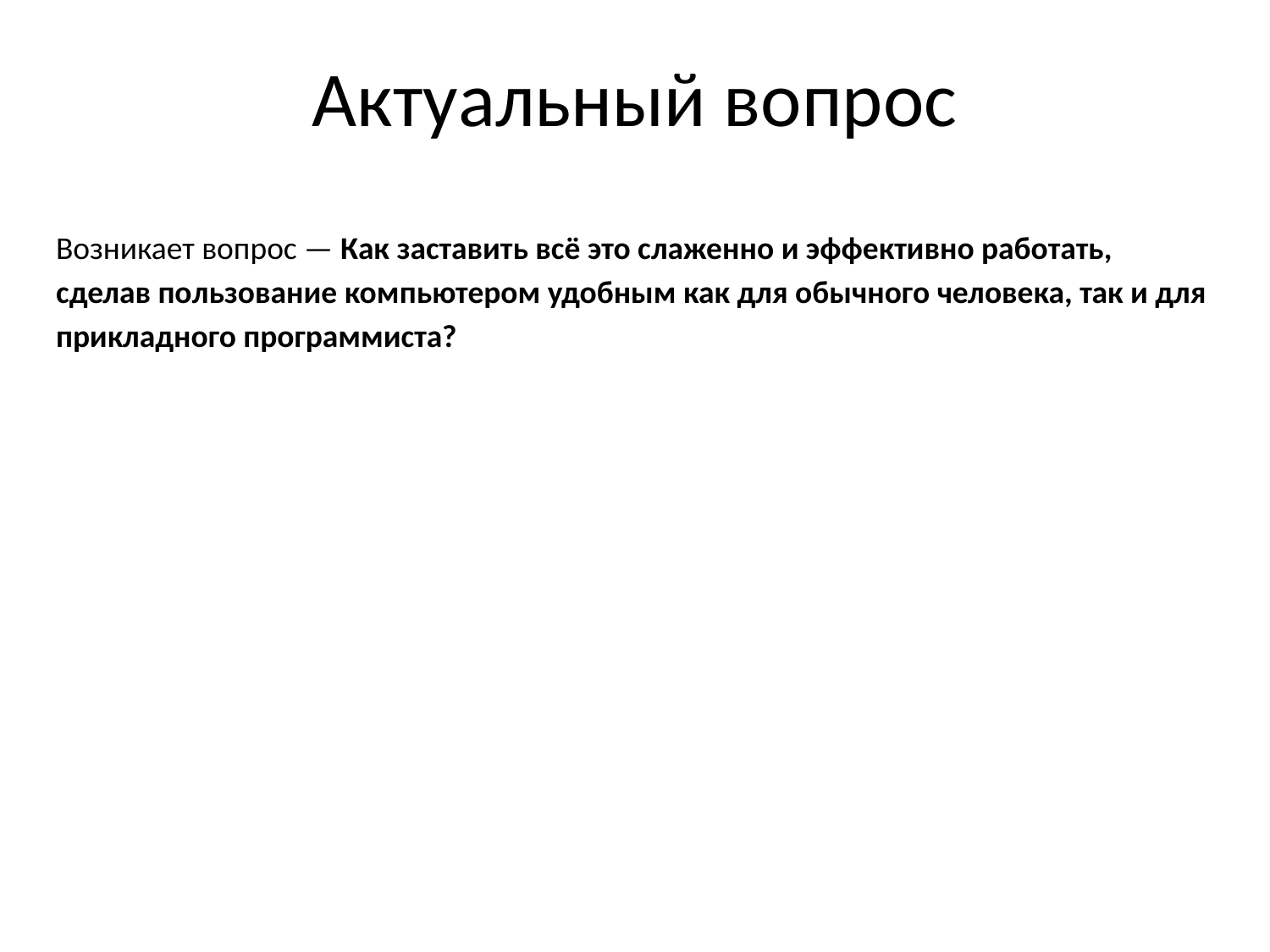

# Актуальный вопрос
Возникает вопрос — Как заставить всё это слаженно и эффективно работать, сделав пользование компьютером удобным как для обычного человека, так и для прикладного программиста?